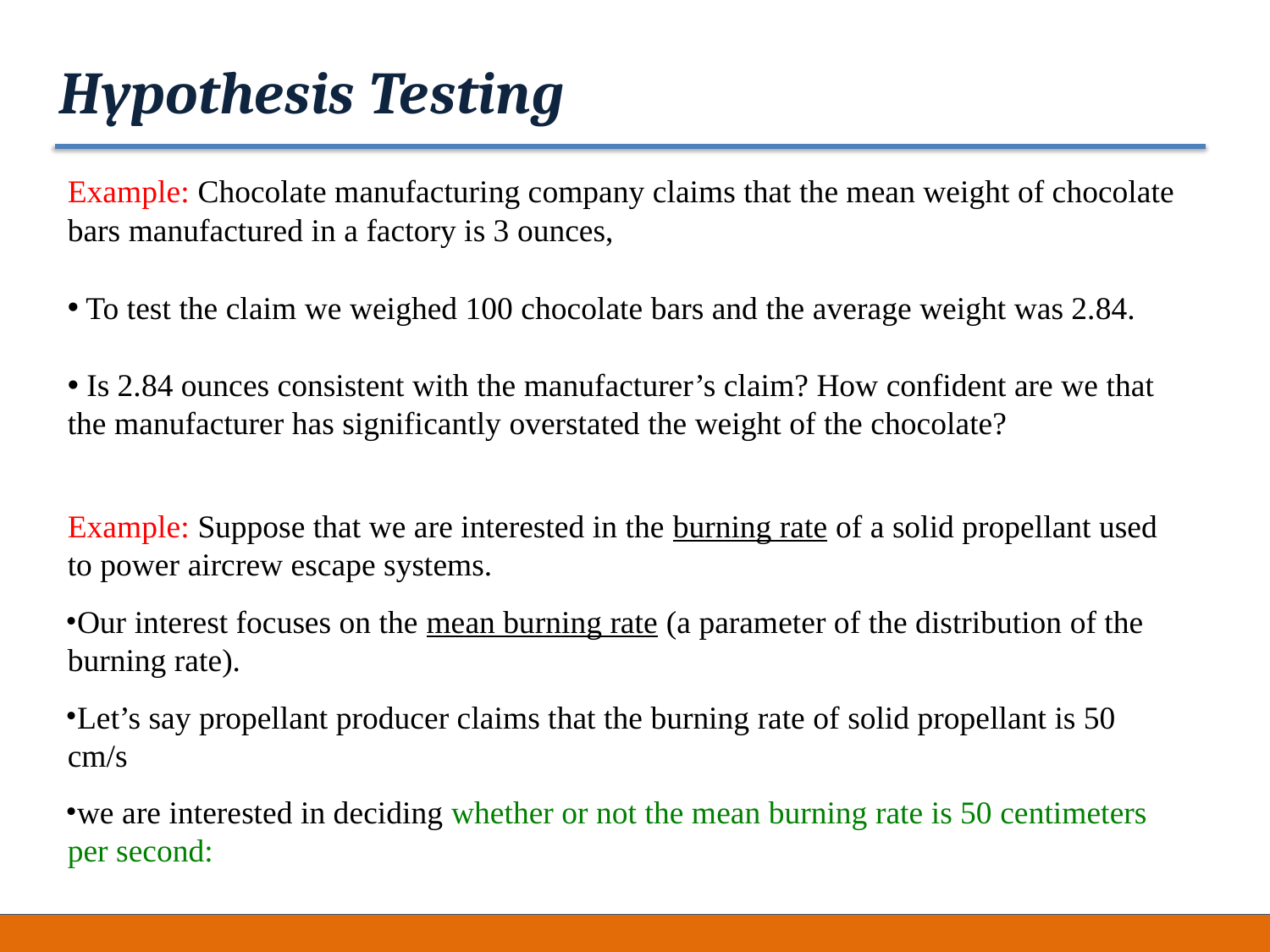

# Hypothesis Testing

Example: Chocolate manufacturing company claims that the mean weight of chocolate
bars manufactured in a factory is 3 ounces,

To test the claim we weighed 100 chocolate bars and the average weight was 2.84.

Is 2.84 ounces consistent with the manufacturer’s claim? How confident are we that
the manufacturer has significantly overstated the weight of the chocolate?

Example: Suppose that we are interested in the burning rate of a solid propellant used  to power aircrew escape systems.
Our interest focuses on the mean burning rate (a parameter of the distribution of the  burning rate).
Let’s say propellant producer claims that the burning rate of solid propellant is 50  cm/s
we are interested in deciding whether or not the mean burning rate is 50 centimeters  per second: